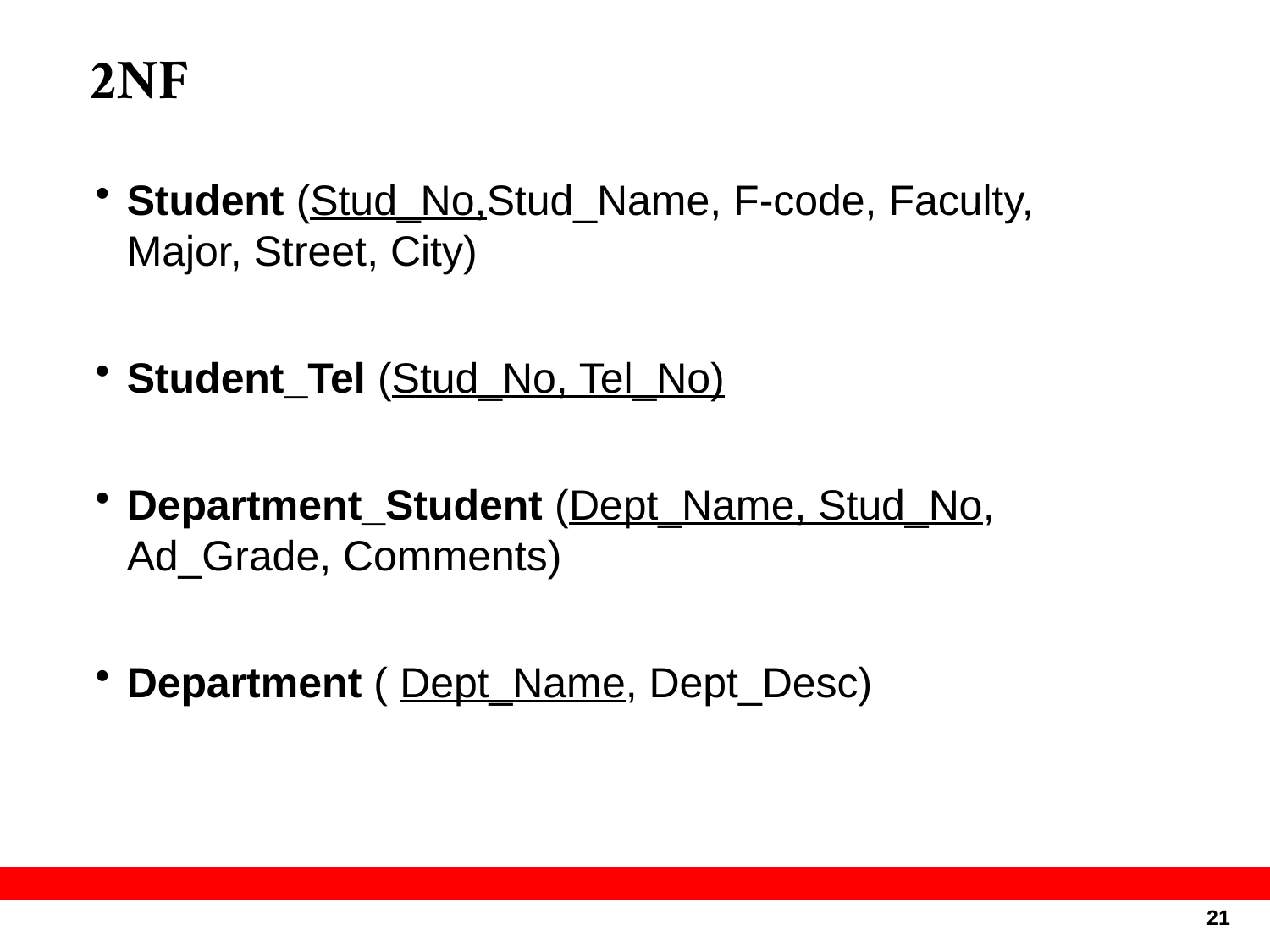

# 2NF
Student (Stud_No,Stud_Name, F-code, Faculty, Major, Street, City)

Student_Tel (Stud_No, Tel_No)

Department_Student (Dept_Name, Stud_No, Ad_Grade, Comments)

Department ( Dept_Name, Dept_Desc)